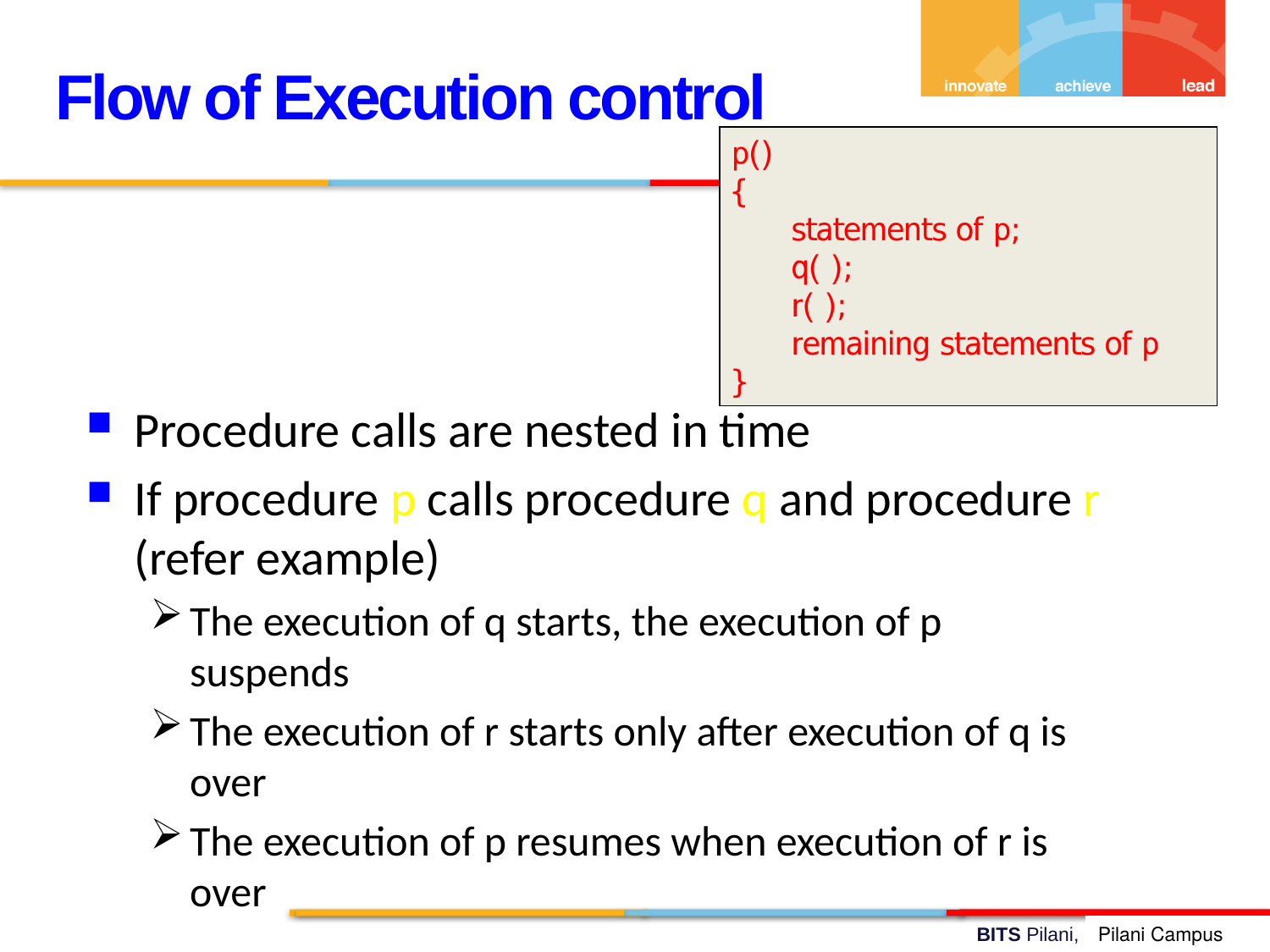

Flow of Execution control
p()
{
      statements of p;
      q( );
      r( );
      remaining statements of p
}
Procedure calls are nested in time
If procedure p calls procedure q and procedure r (refer example)
The execution of q starts, the execution of p suspends
The execution of r starts only after execution of q is over
The execution of p resumes when execution of r is over
Pilani Campus